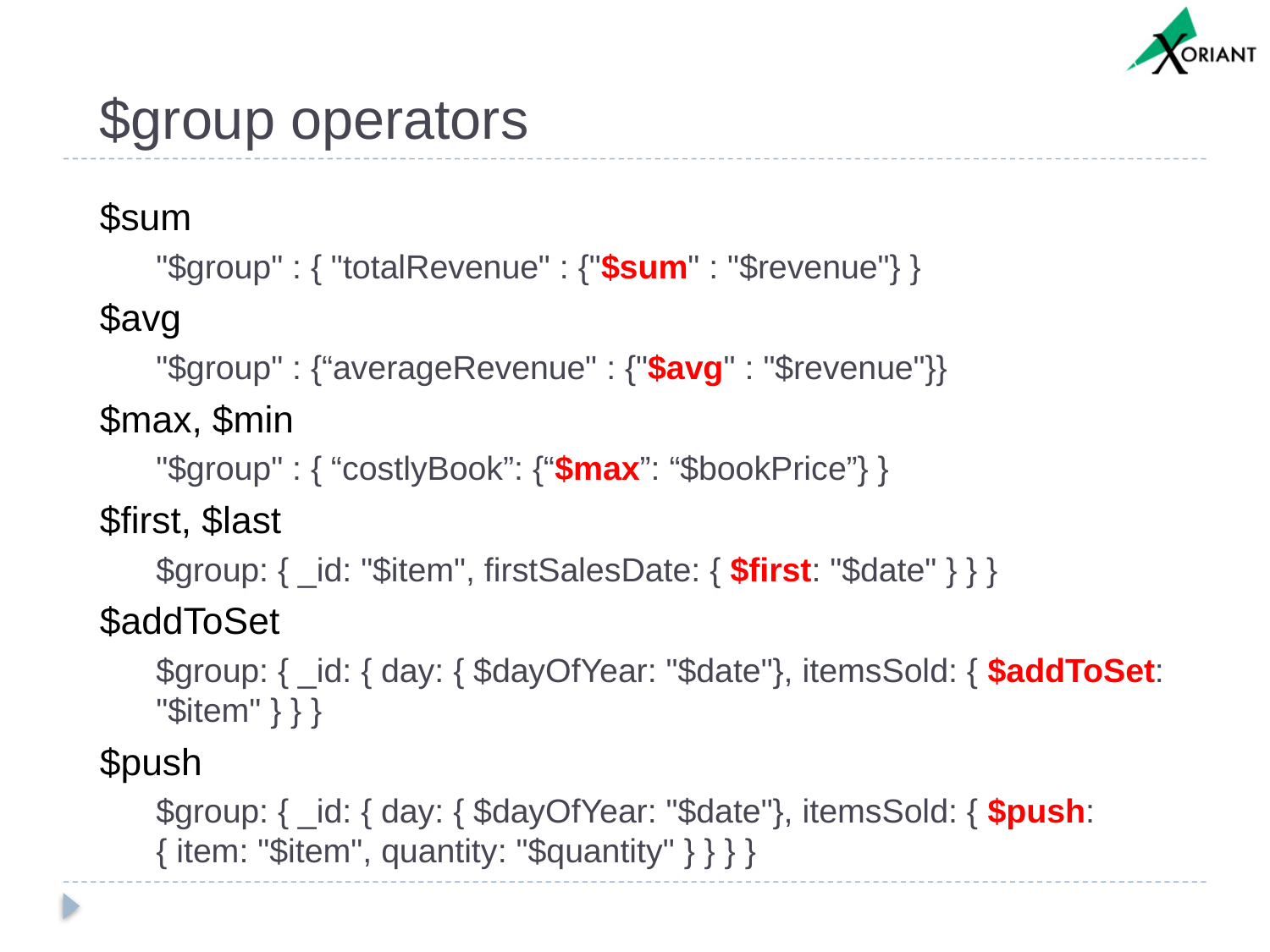

# $group operators
$sum
"$group" : { "totalRevenue" : {"$sum" : "$revenue"} }
$avg
"$group" : {“averageRevenue" : {"$avg" : "$revenue"}}
$max, $min
"$group" : { “costlyBook”: {“$max”: “$bookPrice”} }
$first, $last
$group: { _id: "$item", firstSalesDate: { $first: "$date" } } }
$addToSet
$group: { _id: { day: { $dayOfYear: "$date"}, itemsSold: { $addToSet: "$item" } } }
$push
$group: { _id: { day: { $dayOfYear: "$date"}, itemsSold: { $push: { item: "$item", quantity: "$quantity" } } } }